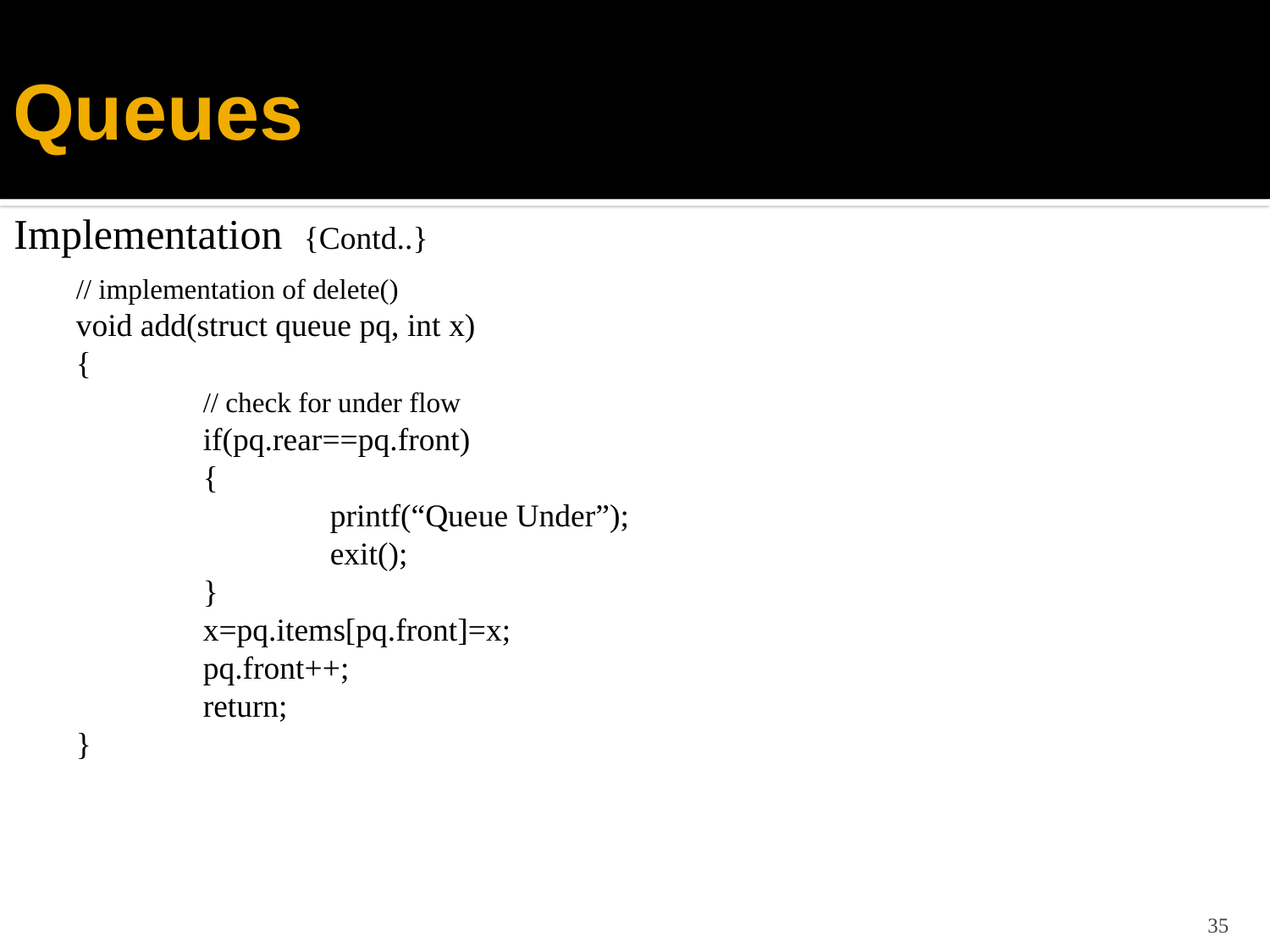

# Queues
Implementation  {Contd..}
// implementation of delete()
void add(struct queue pq, int x)
{
	// check for under flow
	if(pq.rear==pq.front)
	{
		printf(“Queue Under”);
		exit();
	}
	x=pq.items[pq.front]=x;
	pq.front++;
	return;
}
35